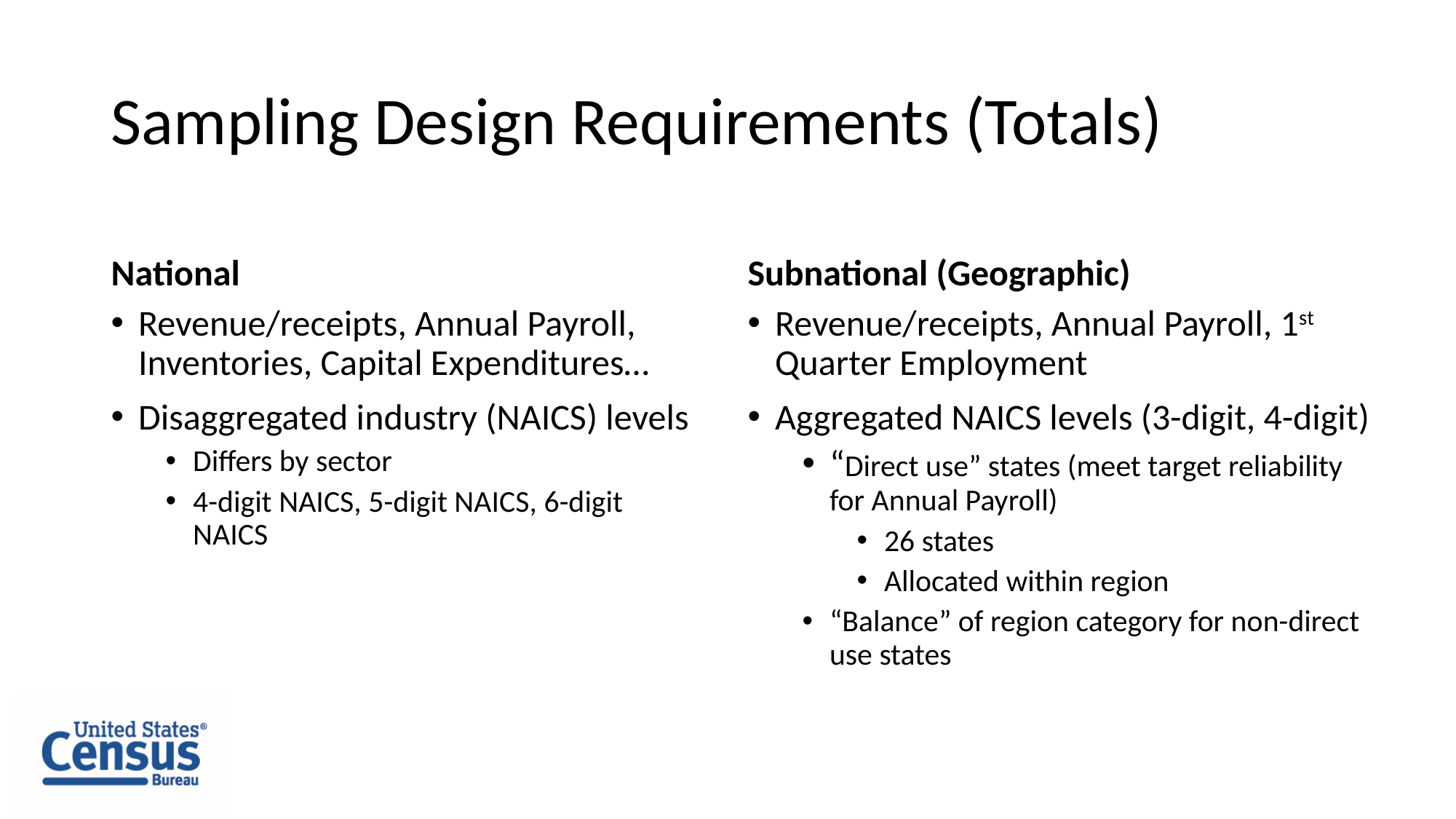

# Sampling Design Requirements (Totals)
National
Subnational (Geographic)
Revenue/receipts, Annual Payroll, Inventories, Capital Expenditures…
Disaggregated industry (NAICS) levels
Differs by sector
4-digit NAICS, 5-digit NAICS, 6-digit NAICS
Revenue/receipts, Annual Payroll, 1st Quarter Employment
Aggregated NAICS levels (3-digit, 4-digit)
“Direct use” states (meet target reliability for Annual Payroll)
26 states
Allocated within region
“Balance” of region category for non-direct use states